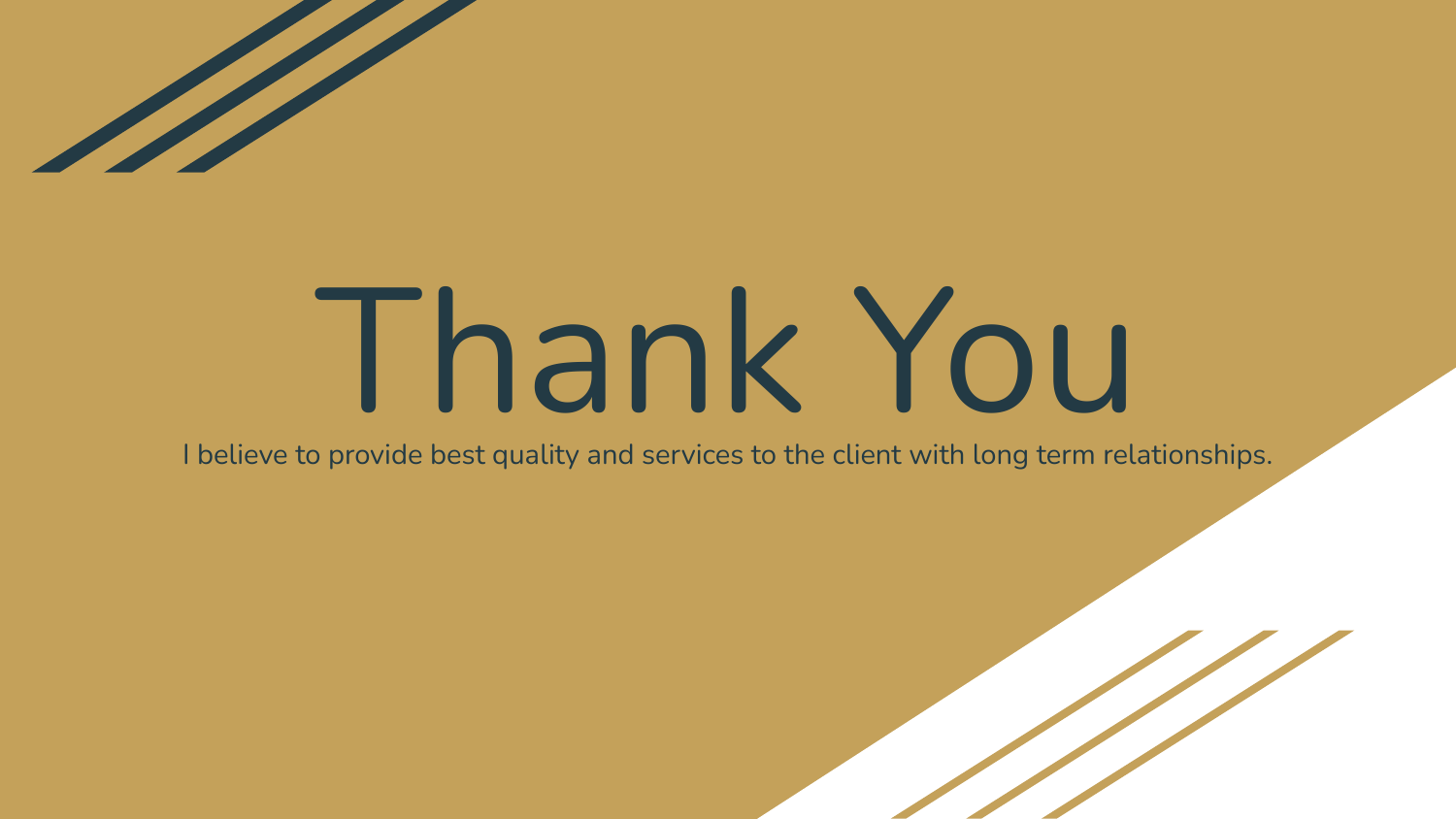

# Thank You
I believe to provide best quality and services to the client with long term relationships.